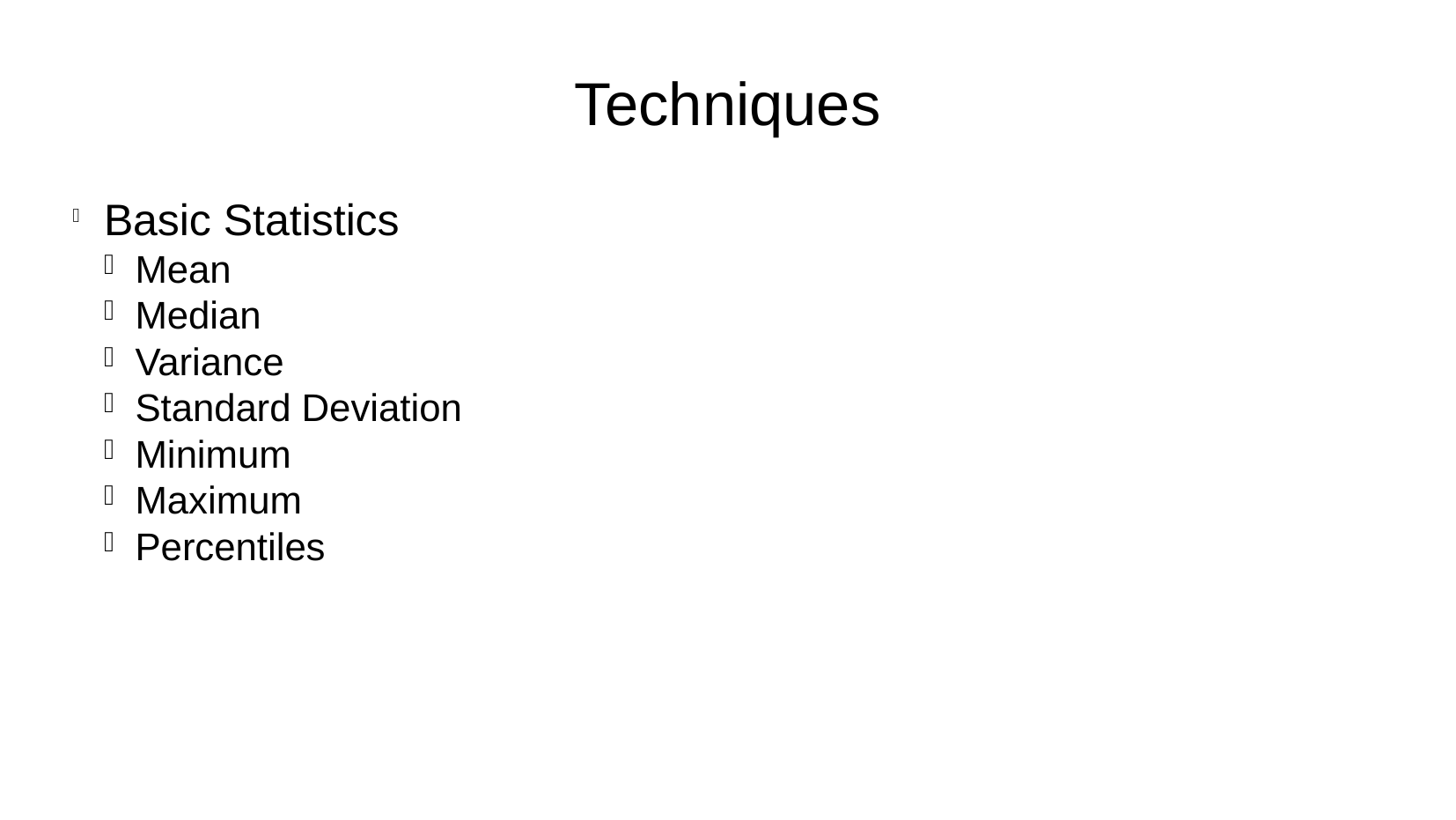

Techniques
Basic Statistics
Mean
Median
Variance
Standard Deviation
Minimum
Maximum
Percentiles